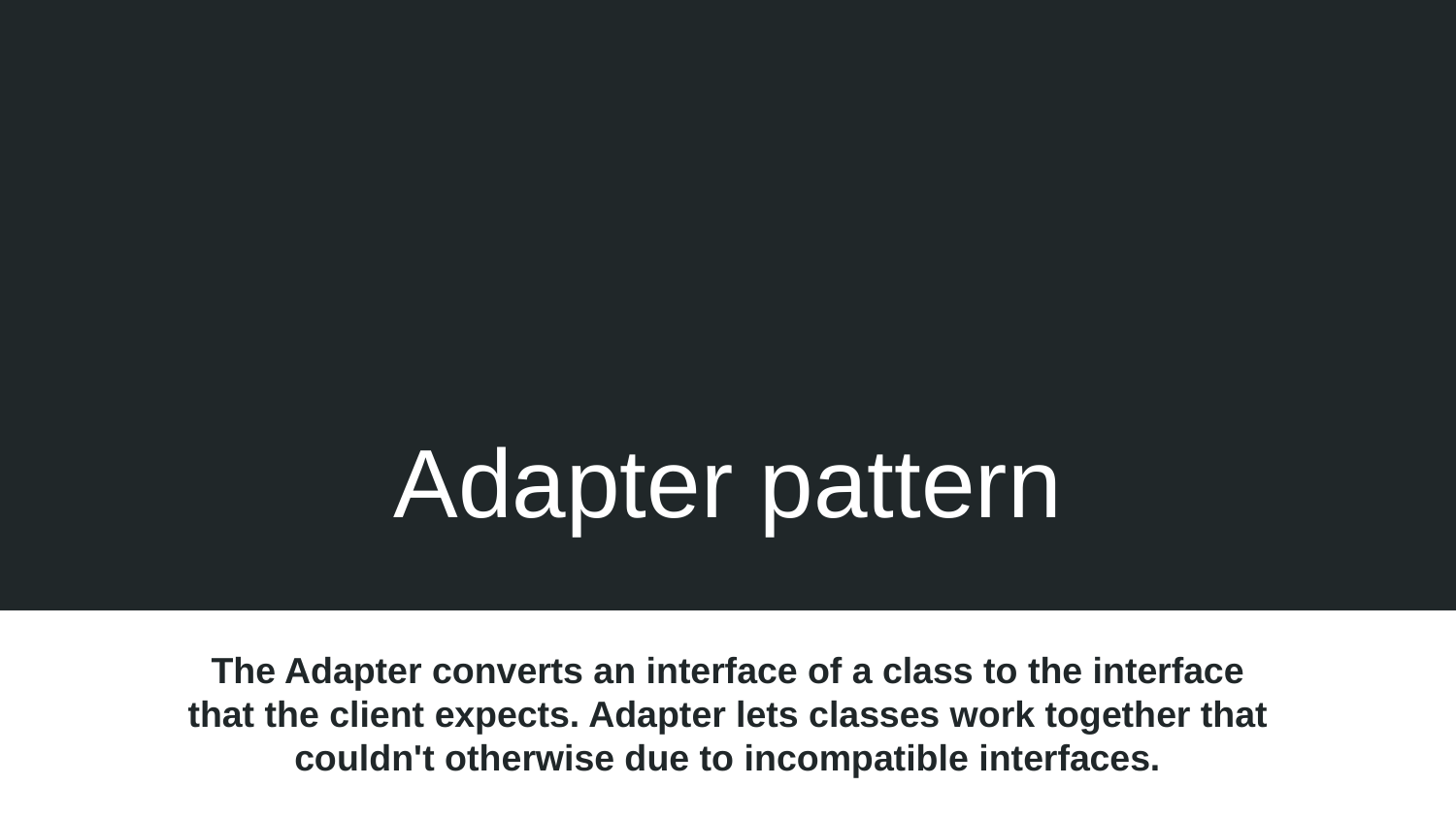

# Adapter pattern
The Adapter converts an interface of a class to the interface that the client expects. Adapter lets classes work together that couldn't otherwise due to incompatible interfaces.